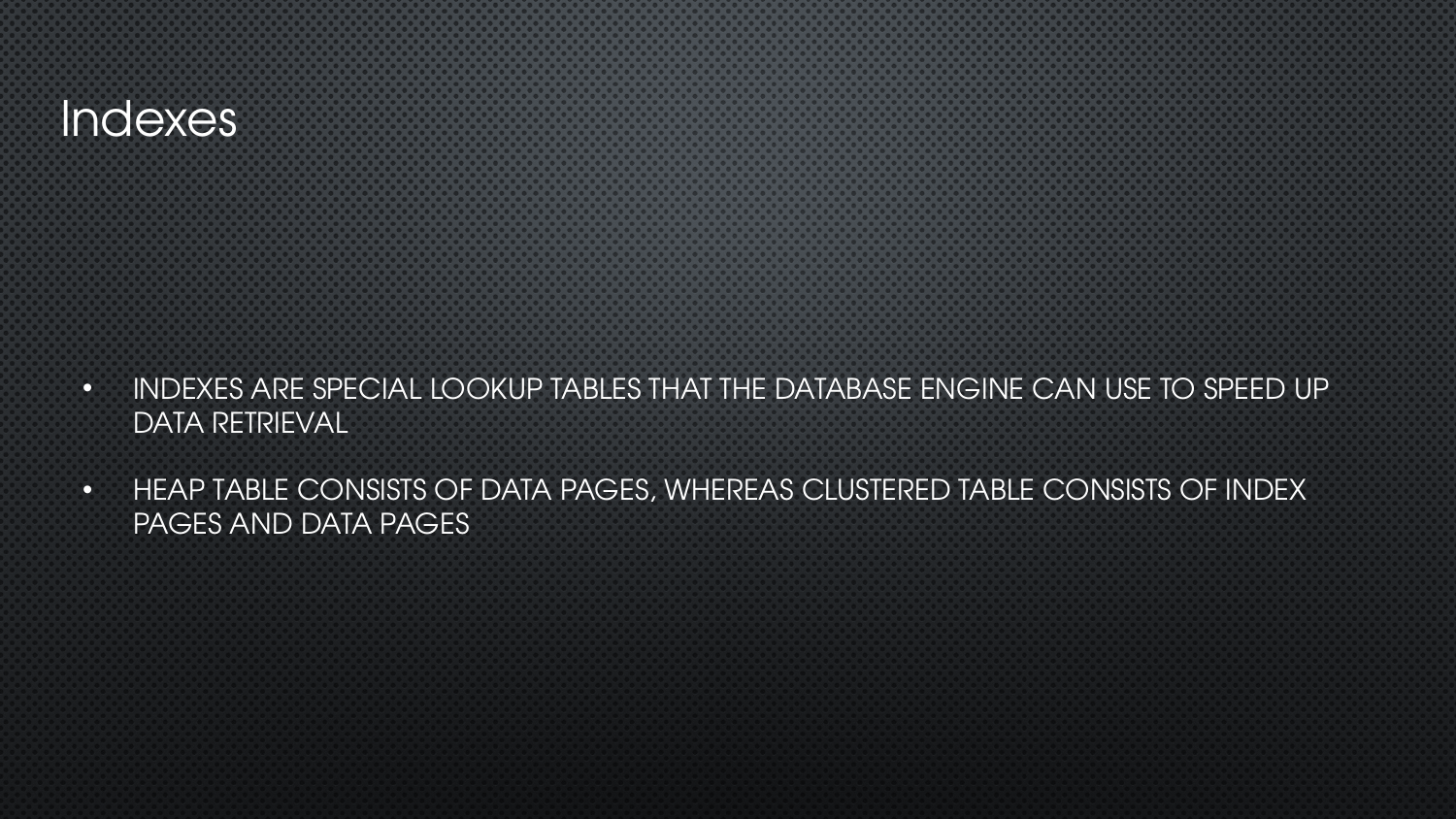

# Indexes
Indexes are special lookup tables that the database engine can use to speed up data retrieval
Heap table consists of data pages, whereas clustered table consists of index pages and data pages